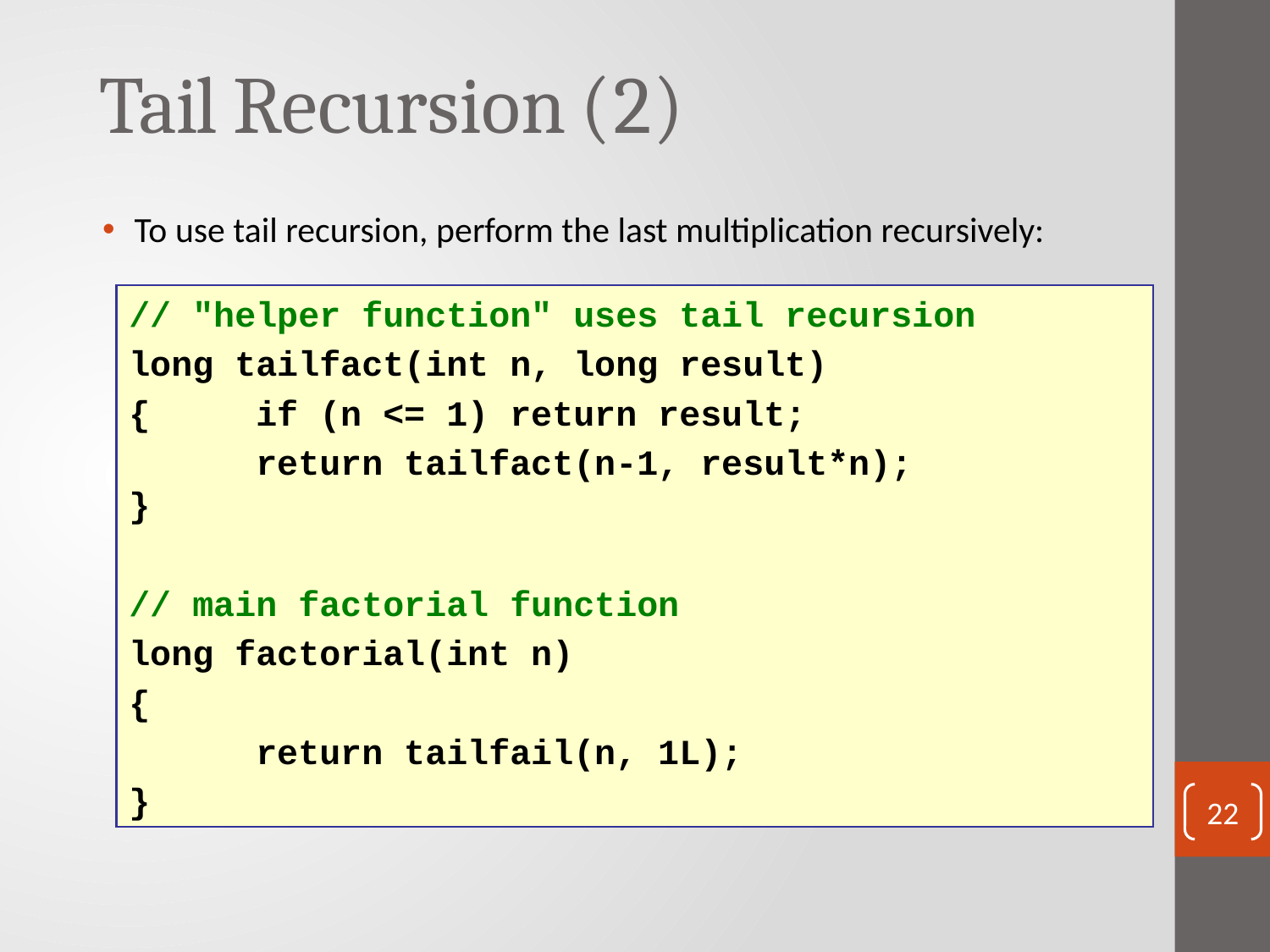

# Tail Recursion (2)
To use tail recursion, perform the last multiplication recursively:
// "helper function" uses tail recursion
long tailfact(int n, long result)
{ 	if (n <= 1) return result;
	return tailfact(n-1, result*n);
}

// main factorial function
long factorial(int n)
{
	return tailfail(n, 1L);
}
Tail call
22